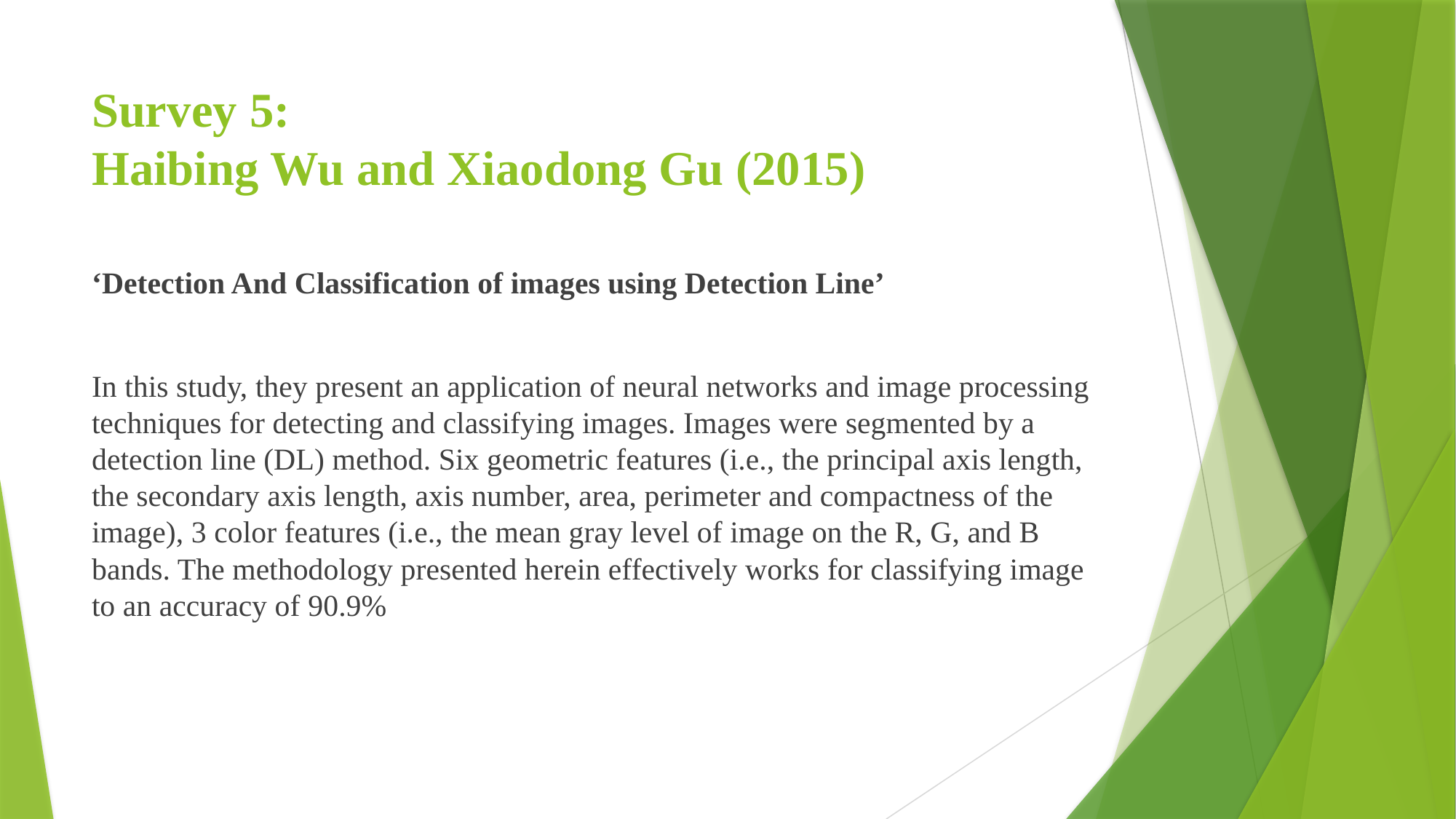

# Survey 5: Haibing Wu and Xiaodong Gu (2015)
‘Detection And Classification of images using Detection Line’

In this study, they present an application of neural networks and image processing techniques for detecting and classifying images. Images were segmented by a detection line (DL) method. Six geometric features (i.e., the principal axis length, the secondary axis length, axis number, area, perimeter and compactness of the image), 3 color features (i.e., the mean gray level of image on the R, G, and B bands. The methodology presented herein effectively works for classifying image to an accuracy of 90.9%